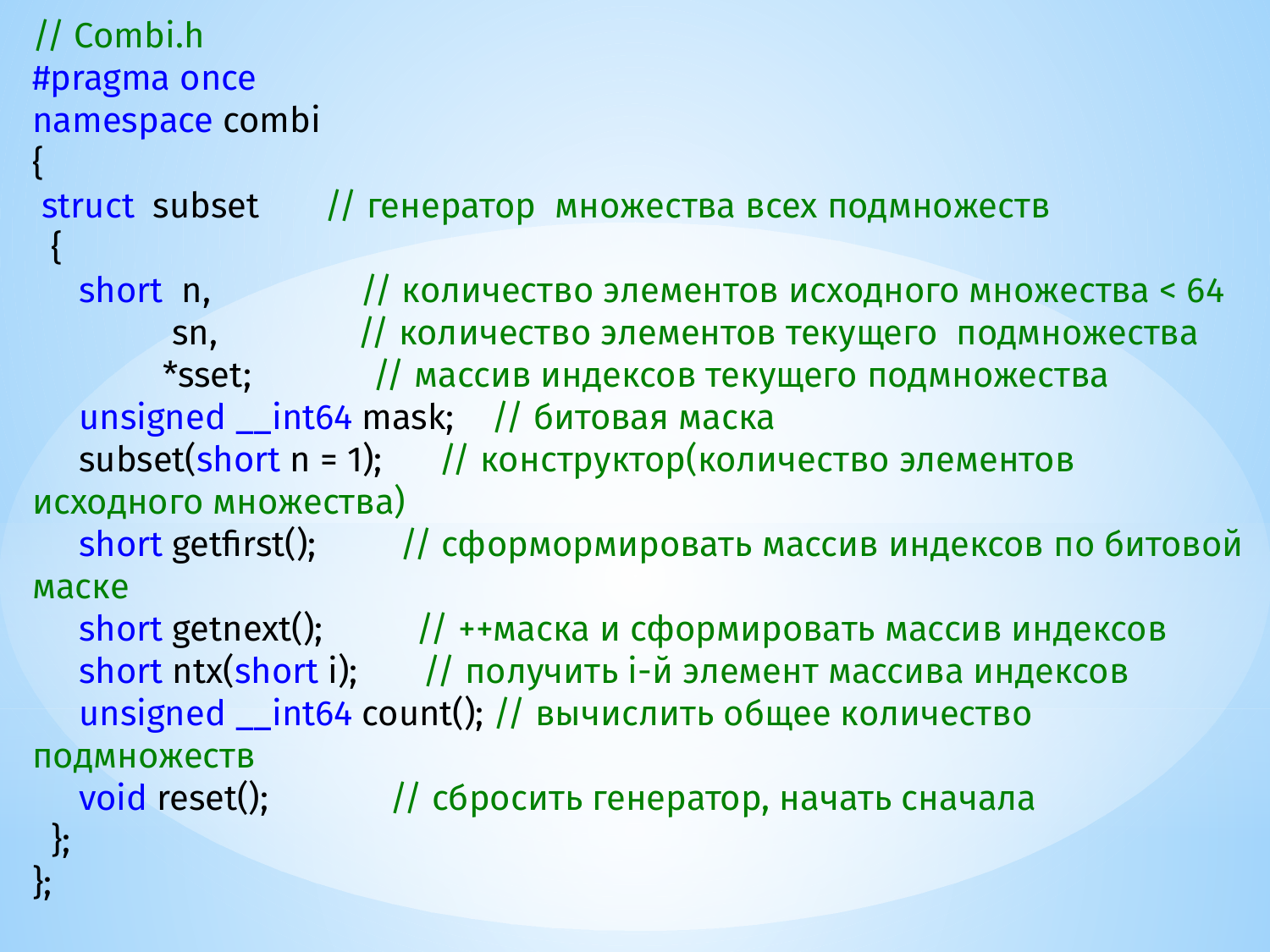

// Combi.h
#pragma once
namespace combi
{
 struct  subset       // генератор  множества всех подмножеств
  {
     short  n,                // количество элементов исходного множества < 64
               sn,               // количество элементов текущего  подмножества
              *sset;             // массив индексов текущего подмножества
     unsigned __int64 mask;    // битовая маска
     subset(short n = 1);      // конструктор(количество элементов исходного множества)
     short getfirst();         // сформормировать массив индексов по битовой маске
     short getnext();          // ++маска и сформировать массив индексов
     short ntx(short i);       // получить i-й элемент массива индексов
     unsigned __int64 count(); // вычислить общее количество подмножеств
     void reset();             // сбросить генератор, начать сначала
  };
};